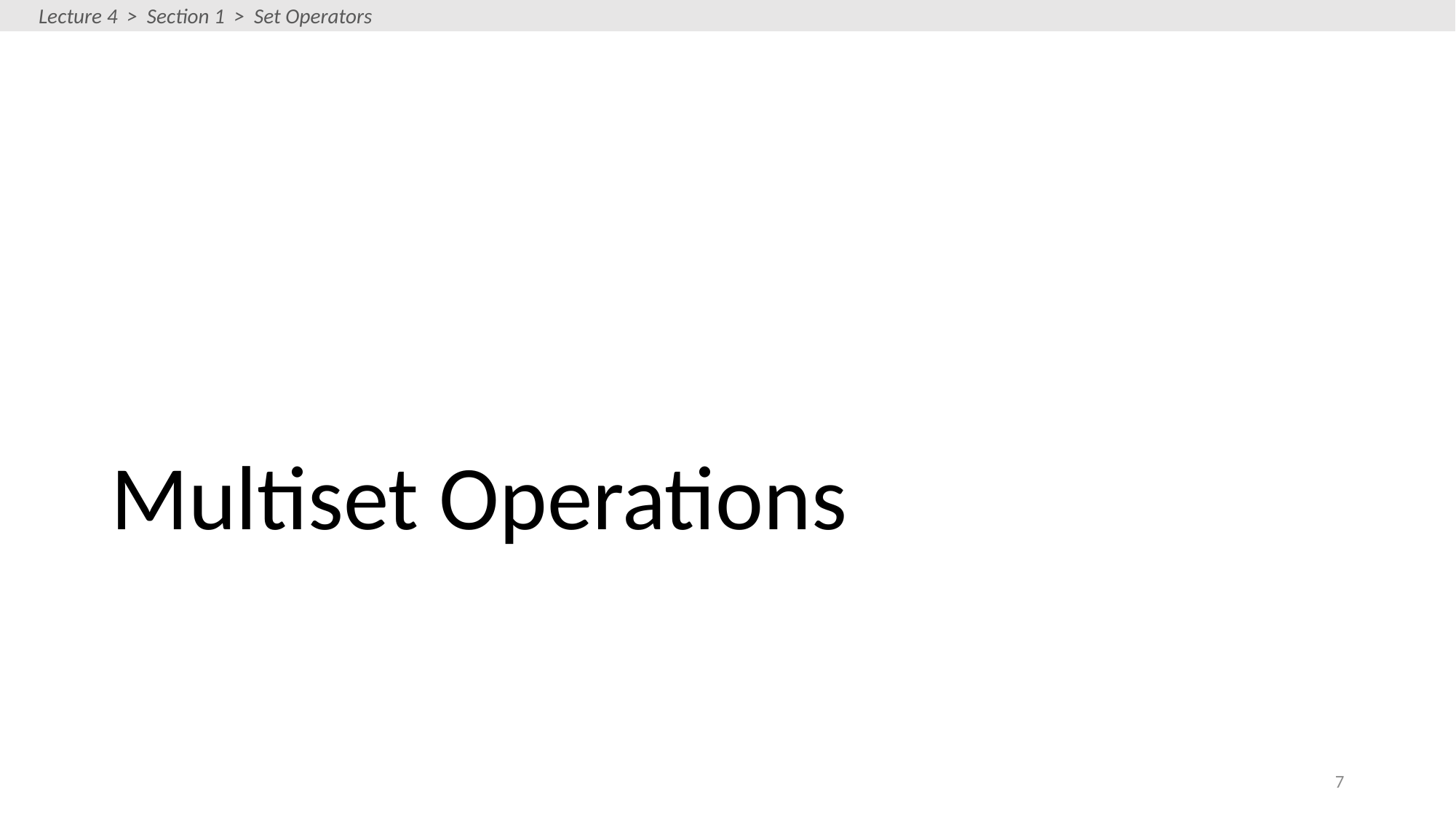

Lecture 4  >  Section 1  >  Set Operators
# Multiset Operations

7